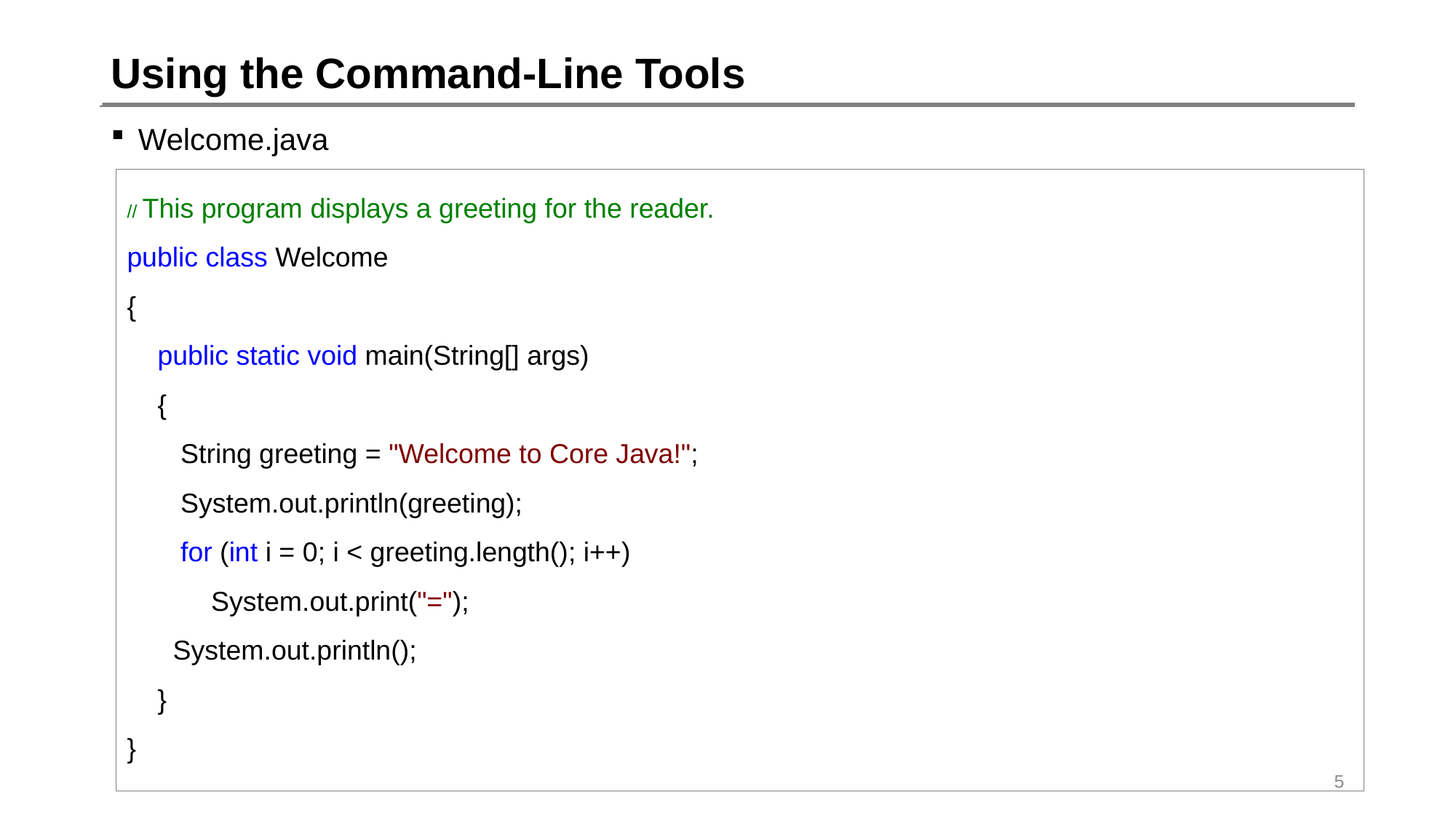

# Using the Command-Line Tools
Welcome.java

// This program displays a greeting for the reader.
public class Welcome
{
    public static void main(String[] args)
    {
       String greeting = "Welcome to Core Java!";
       System.out.println(greeting);
       for (int i = 0; i < greeting.length(); i++)
           System.out.print("=");
      System.out.println();
    }
}

5